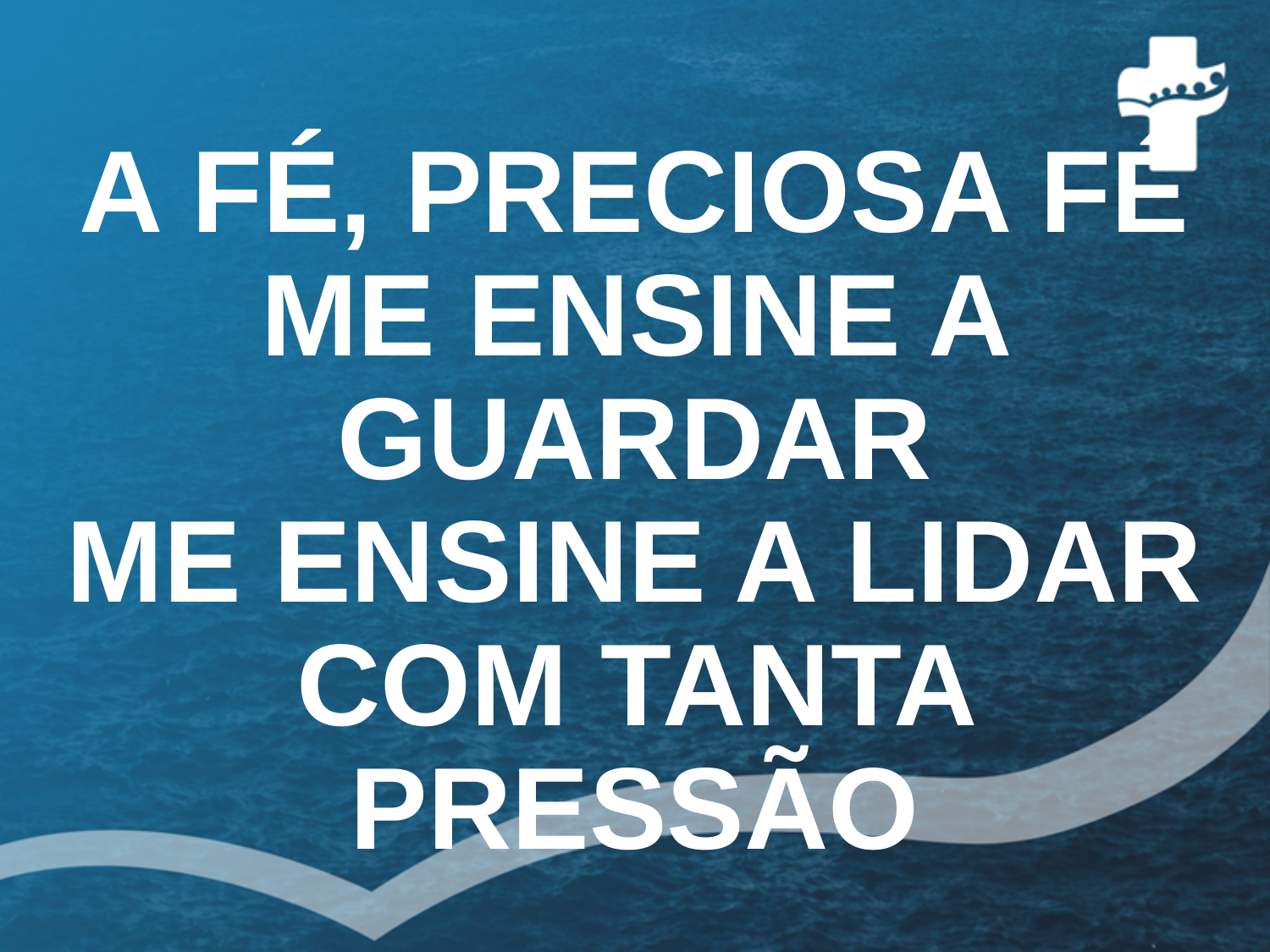

# A FÉ, PRECIOSA FÉ ME ENSINE A GUARDAR ME ENSINE A LIDAR COM TANTA PRESSÃO